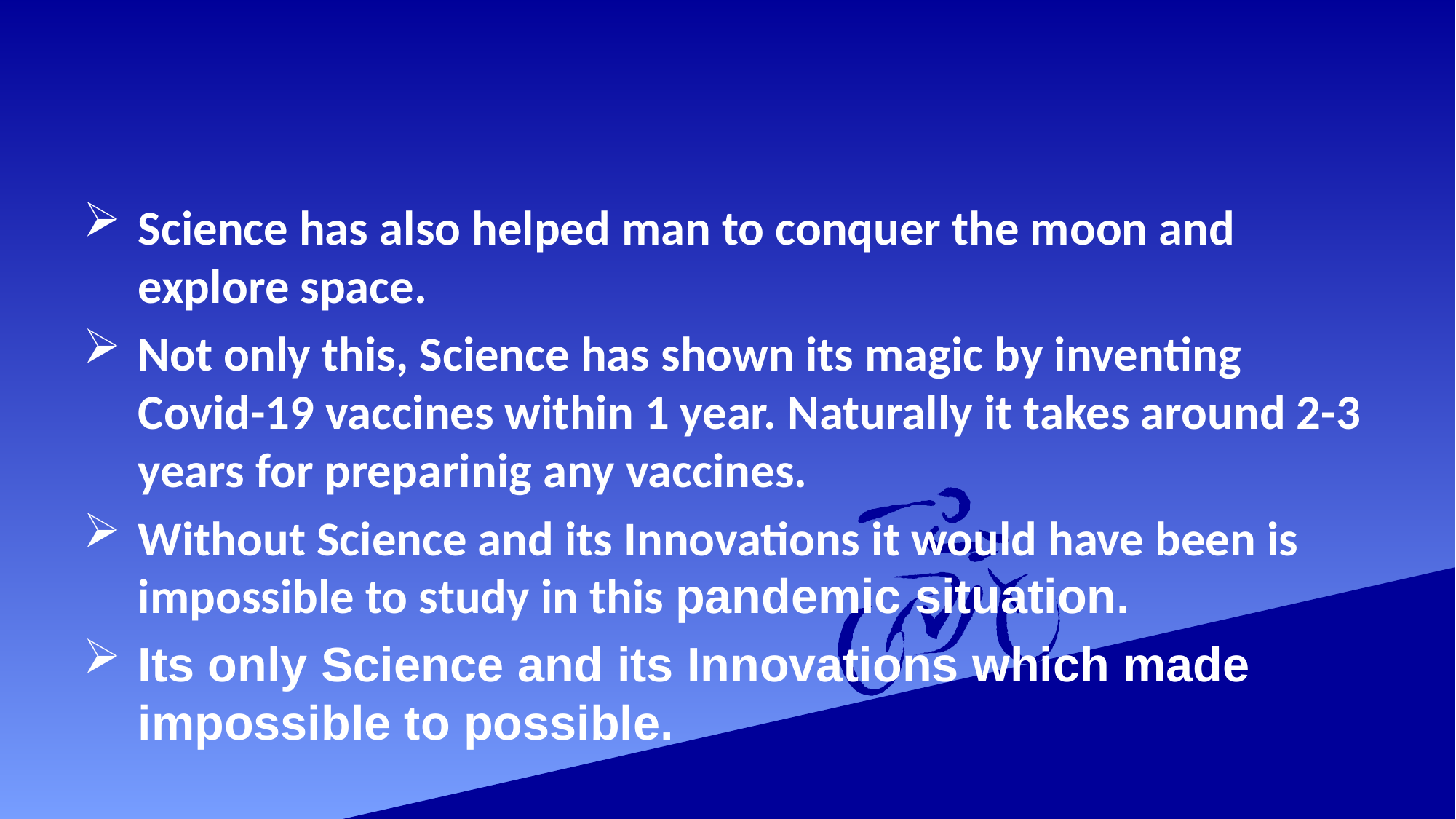

#
Science has also helped man to conquer the moon and explore space.
Not only this, Science has shown its magic by inventing Covid-19 vaccines within 1 year. Naturally it takes around 2-3 years for preparinig any vaccines.
Without Science and its Innovations it would have been is impossible to study in this pandemic situation.
Its only Science and its Innovations which made impossible to possible.